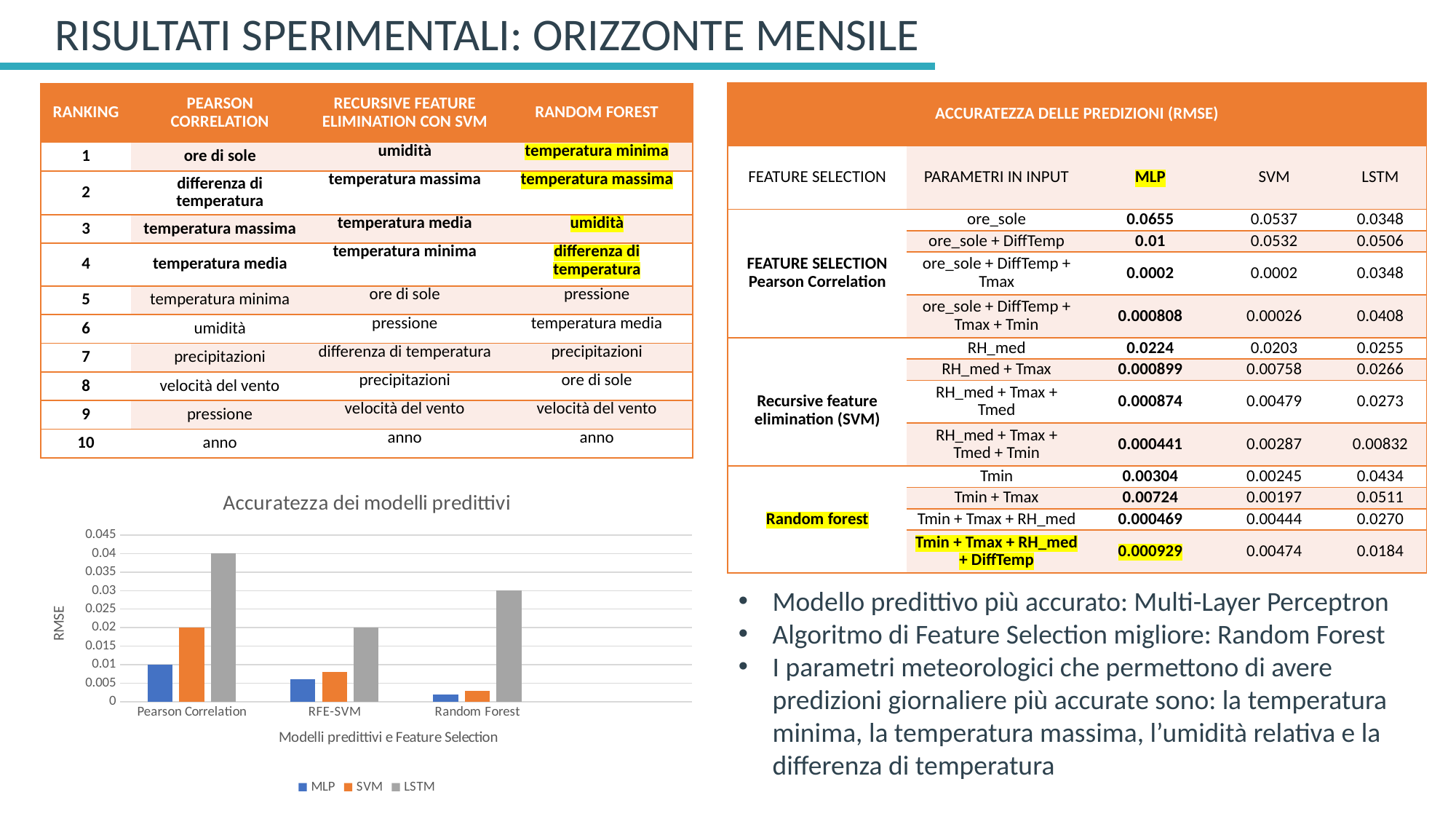

RISULTATI SPERIMENTALI: ORIZZONTE MENSILE
| ACCURATEZZA DELLE PREDIZIONI (RMSE) |  |  |  |  |
| --- | --- | --- | --- | --- |
| FEATURE SELECTION | PARAMETRI IN INPUT | MLP | SVM | LSTM |
| FEATURE SELECTION Pearson Correlation | ore\_sole | 0.0655 | 0.0537 | 0.0348 |
|  | ore\_sole + DiffTemp | 0.01 | 0.0532 | 0.0506 |
|  | ore\_sole + DiffTemp + Tmax | 0.0002 | 0.0002 | 0.0348 |
|  | ore\_sole + DiffTemp + Tmax + Tmin | 0.000808 | 0.00026 | 0.0408 |
| Recursive feature elimination (SVM) | RH\_med | 0.0224 | 0.0203 | 0.0255 |
|  | RH\_med + Tmax | 0.000899 | 0.00758 | 0.0266 |
|  | RH\_med + Tmax + Tmed | 0.000874 | 0.00479 | 0.0273 |
|  | RH\_med + Tmax + Tmed + Tmin | 0.000441 | 0.00287 | 0.00832 |
| Random forest | Tmin | 0.00304 | 0.00245 | 0.0434 |
|  | Tmin + Tmax | 0.00724 | 0.00197 | 0.0511 |
|  | Tmin + Tmax + RH\_med | 0.000469 | 0.00444 | 0.0270 |
|  | Tmin + Tmax + RH\_med + DiffTemp | 0.000929 | 0.00474 | 0.0184 |
| RANKING | PEARSON CORRELATION | RECURSIVE FEATURE ELIMINATION CON SVM | RANDOM FOREST |
| --- | --- | --- | --- |
| 1 | ore di sole | umidità | temperatura minima |
| 2 | differenza di temperatura | temperatura massima | temperatura massima |
| 3 | temperatura massima | temperatura media | umidità |
| 4 | temperatura media | temperatura minima | differenza di temperatura |
| 5 | temperatura minima | ore di sole | pressione |
| 6 | umidità | pressione | temperatura media |
| 7 | precipitazioni | differenza di temperatura | precipitazioni |
| 8 | velocità del vento | precipitazioni | ore di sole |
| 9 | pressione | velocità del vento | velocità del vento |
| 10 | anno | anno | anno |

### Chart: Accuratezza dei modelli predittivi

| Category | MLP | SVM | LSTM |
|---|---|---|---|
| Pearson Correlation | 0.01 | 0.02 | 0.04 |
| RFE-SVM | 0.006 | 0.008 | 0.02 |
| Random Forest | 0.002 | 0.003 | 0.03 |
Modello predittivo più accurato: Multi-Layer Perceptron
Algoritmo di Feature Selection migliore: Random Forest
I parametri meteorologici che permettono di avere predizioni giornaliere più accurate sono: la temperatura minima, la temperatura massima, l’umidità relativa e la differenza di temperatura